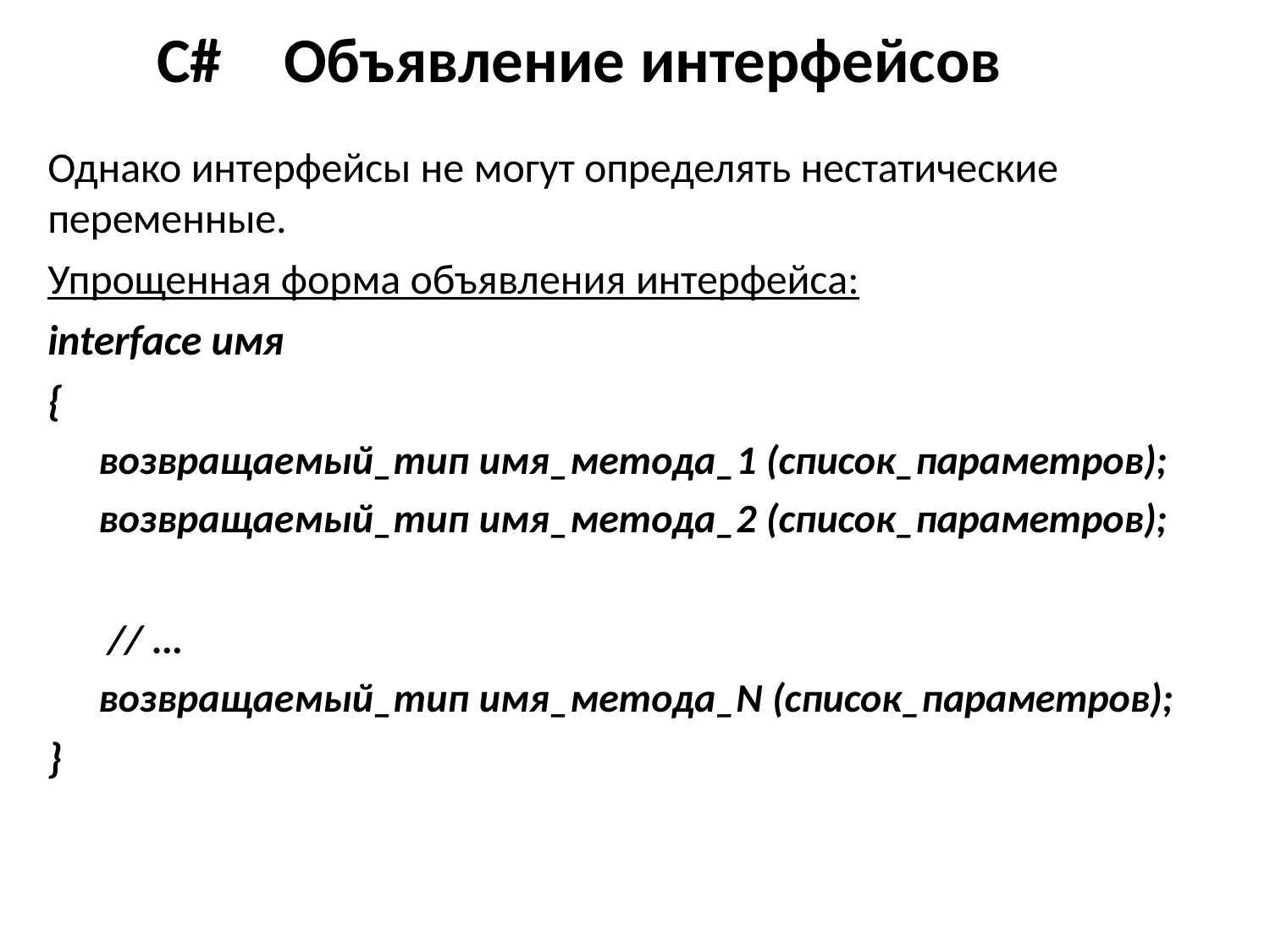

# C#	Объявление интерфейсов
Однако интерфейсы не могут определять нестатические переменные.
Упрощенная форма объявления интерфейса:
interface имя
{
возвращаемый_тип имя_метода_1 (список_параметров);
возвращаемый_тип имя_метода_2 (список_параметров);

// ...
возвращаемый_тип имя_метода_N (список_параметров);
}